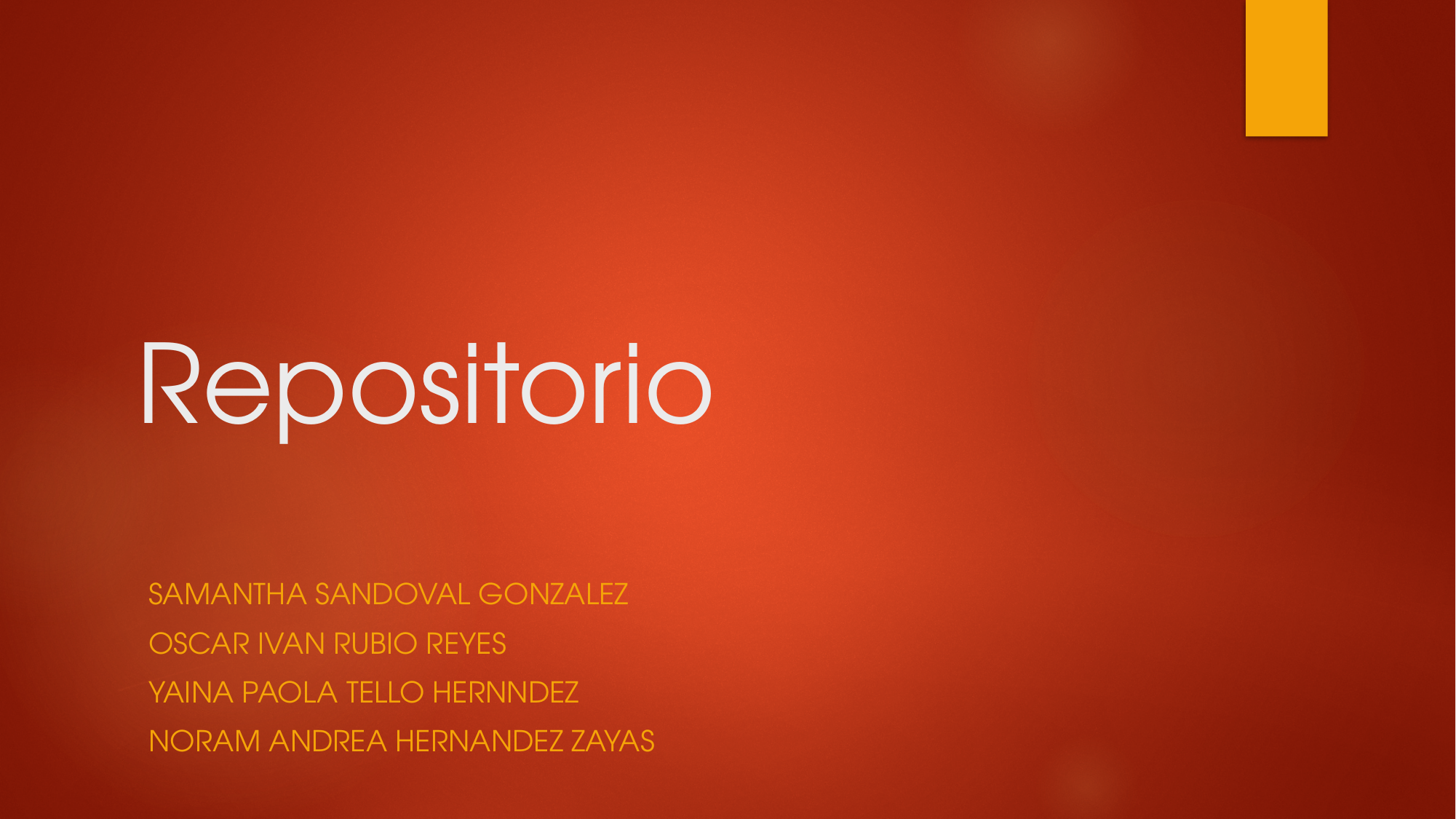

# Repositorio
Samantha Sandoval gonzalez
Oscar ivan rubio reyes
Yaina paola tello hernndez
Noram Andrea hernandez zayas